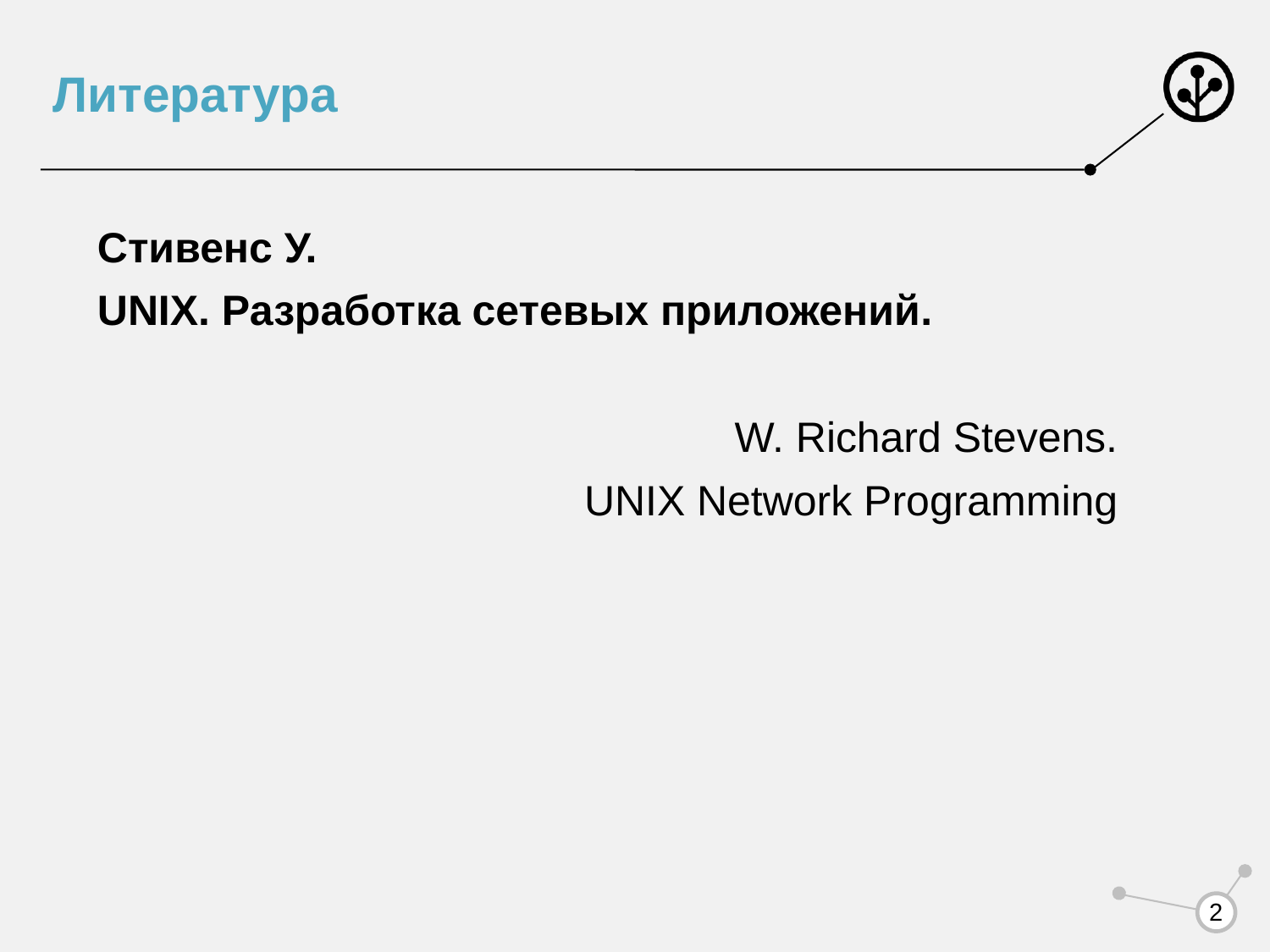

# Литература
Стивенс У.
UNIX. Разработка сетевых приложений.

W. Richard Stevens.
UNIX Network Programming

2